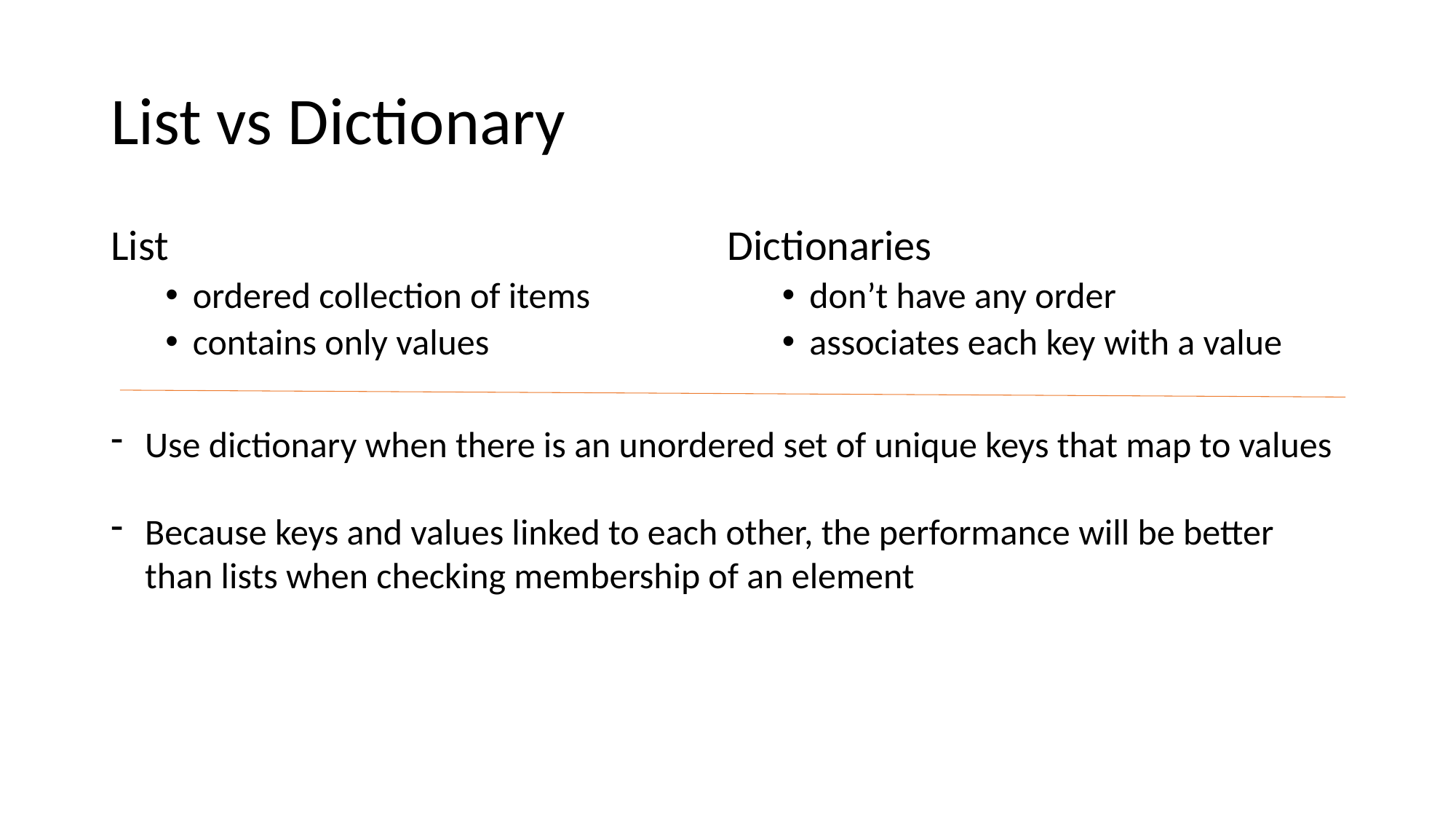

# List vs Dictionary
List
ordered collection of items
contains only values
Dictionaries
don’t have any order
associates each key with a value
Use dictionary when there is an unordered set of unique keys that map to values

Because keys and values linked to each other, the performance will be better than lists when checking membership of an element